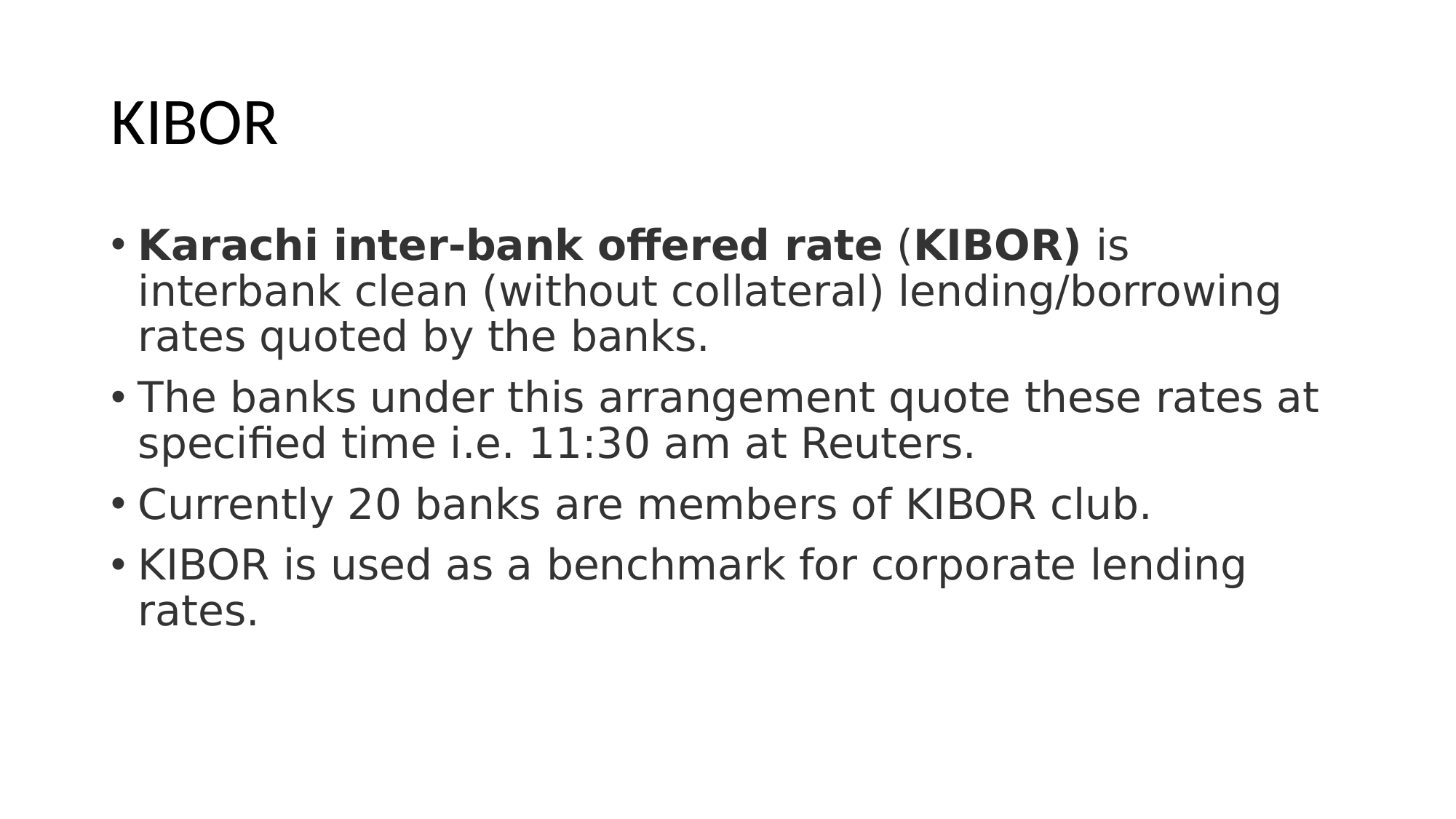

# KIBOR
Karachi inter-bank offered rate (KIBOR) is interbank clean (without collateral) lending/borrowing rates quoted by the banks.
The banks under this arrangement quote these rates at specified time i.e. 11:30 am at Reuters.
Currently 20 banks are members of KIBOR club.
KIBOR is used as a benchmark for corporate lending rates.